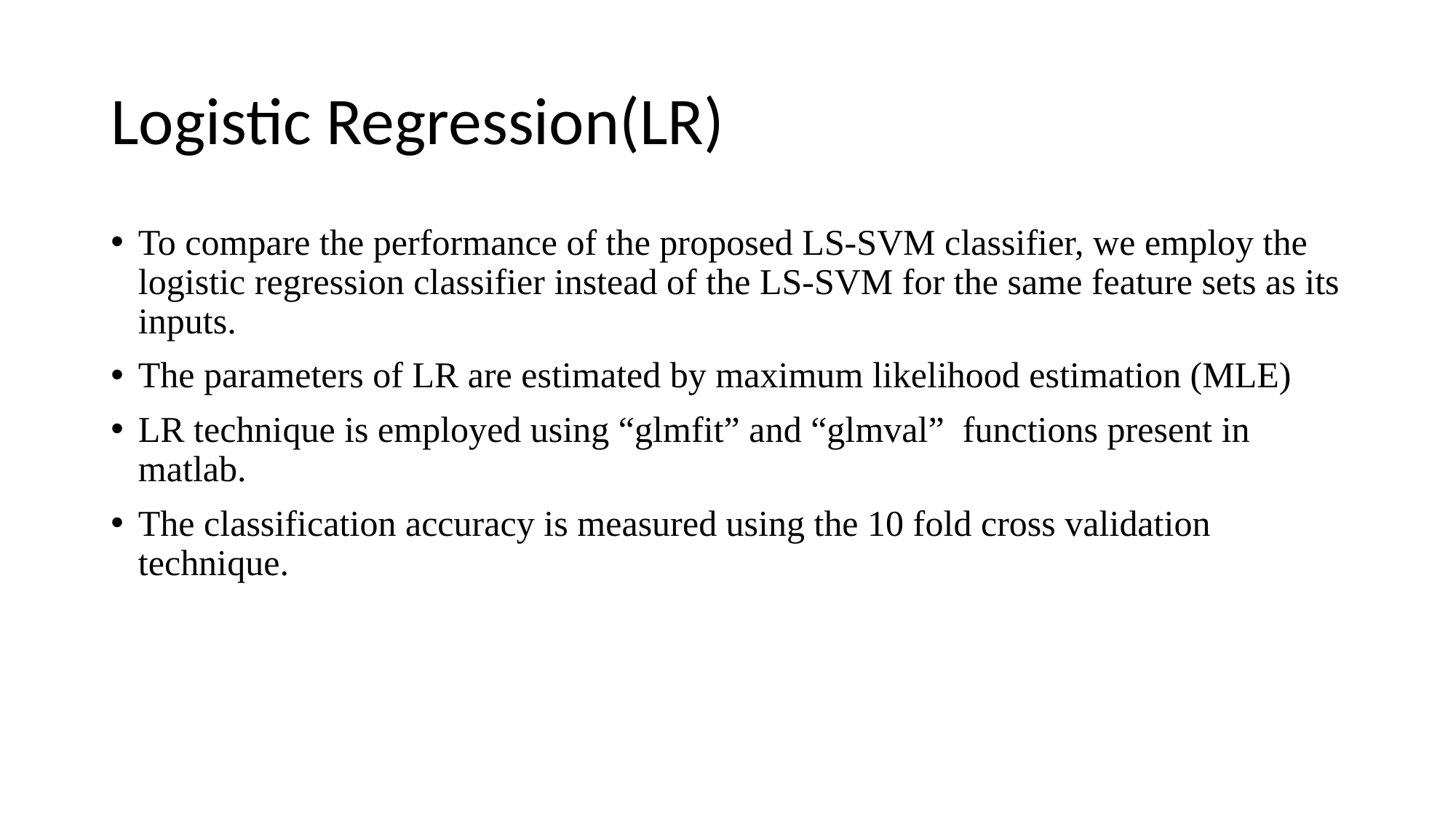

# Logistic Regression(LR)
To compare the performance of the proposed LS-SVM classifier, we employ the logistic regression classifier instead of the LS-SVM for the same feature sets as its inputs.
The parameters of LR are estimated by maximum likelihood estimation (MLE)
LR technique is employed using “glmfit” and “glmval”  functions present in matlab.
The classification accuracy is measured using the 10 fold cross validation technique.